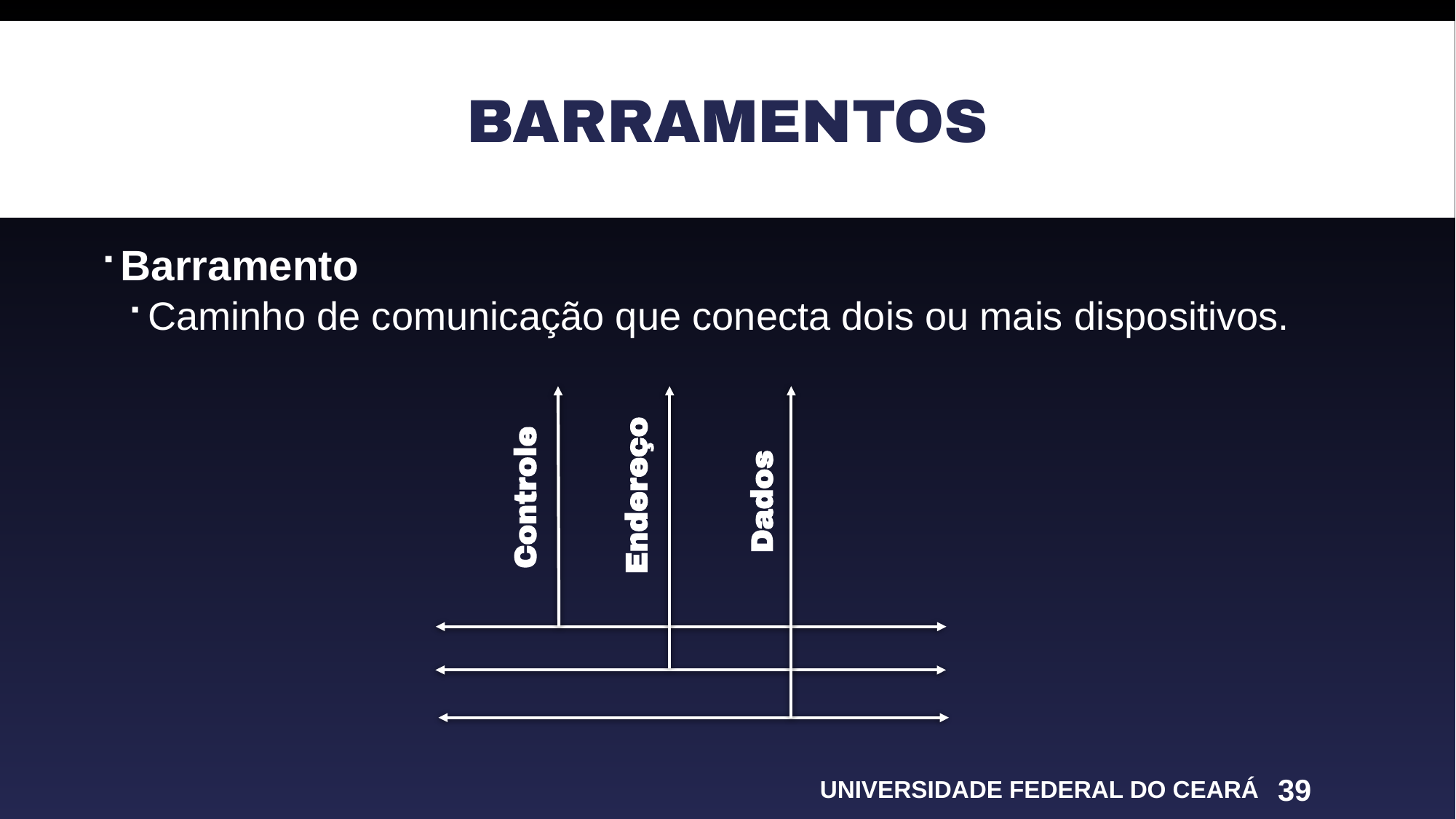

# barramentos
Barramento
Caminho de comunicação que conecta dois ou mais dispositivos.

Endereço
Controle
Dados
UNIVERSIDADE FEDERAL DO CEARÁ
39